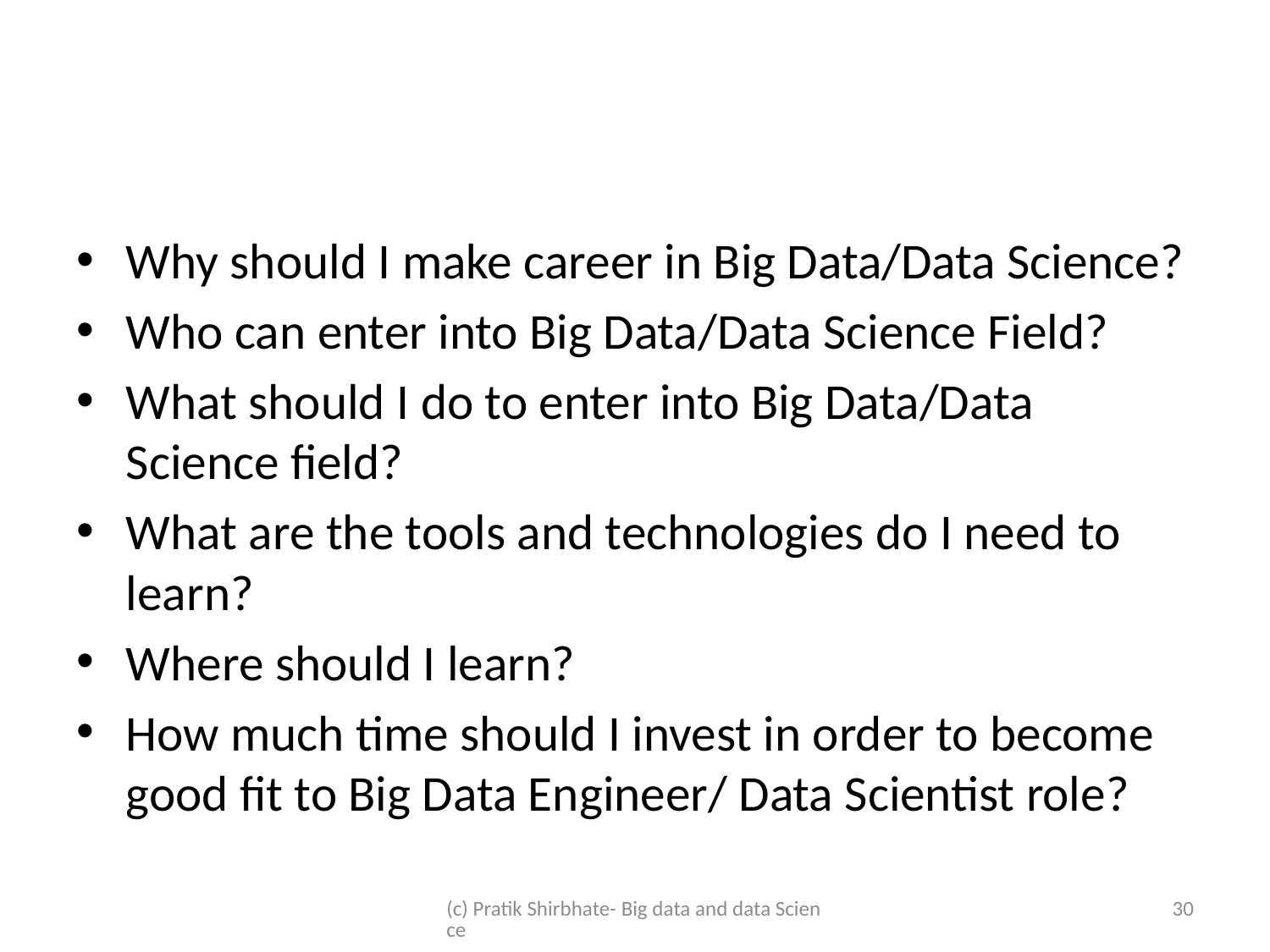

Why should I make career in Big Data/Data Science?
Who can enter into Big Data/Data Science Field?
What should I do to enter into Big Data/Data Science field?
What are the tools and technologies do I need to learn?
Where should I learn?
How much time should I invest in order to become good fit to Big Data Engineer/ Data Scientist role?

(c) Pratik Shirbhate- Big data and data Science
30